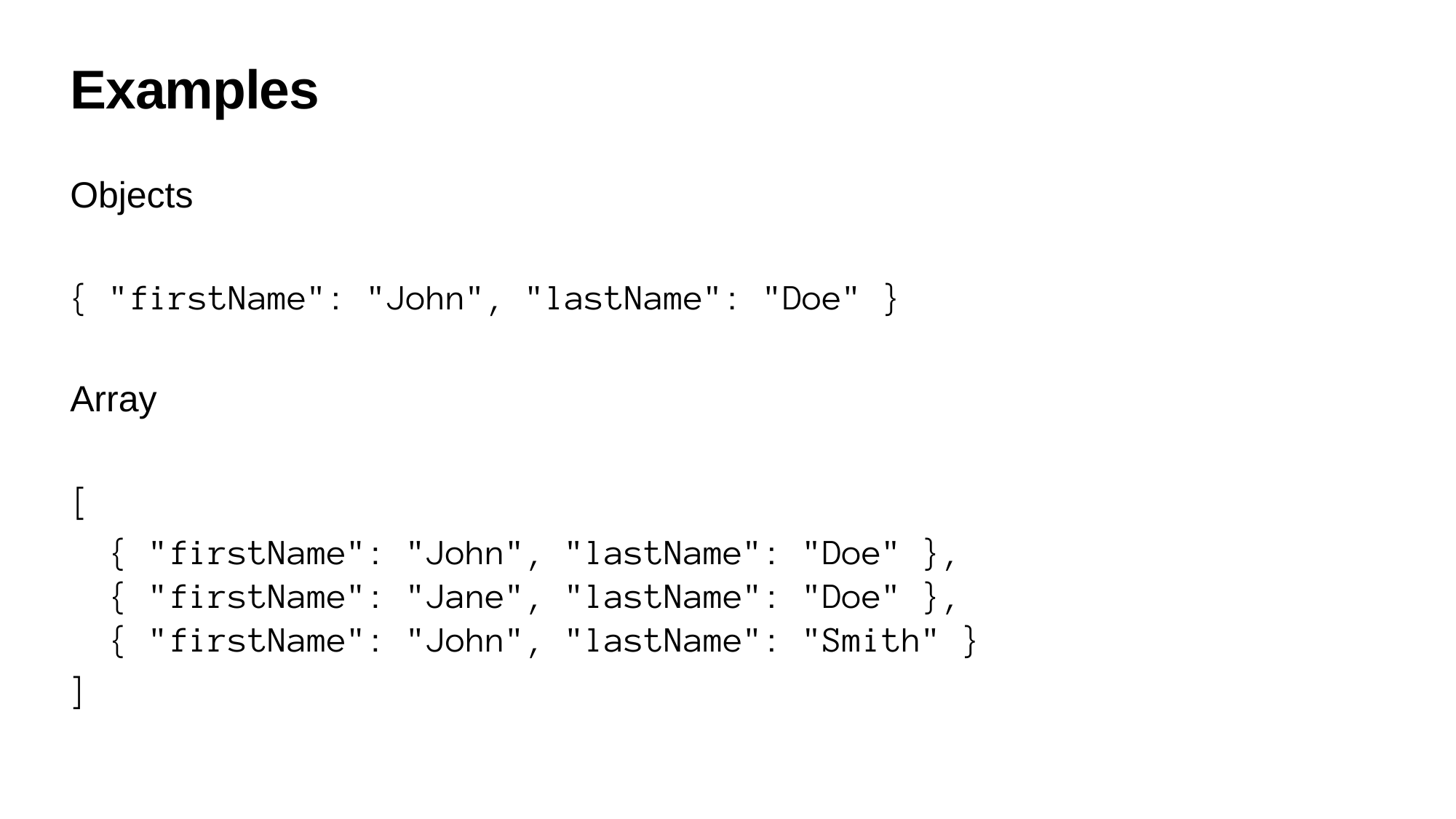

# Examples
Objects

{ "firstName": "John", "lastName": "Doe" }

Array

[
  { "firstName": "John", "lastName": "Doe" }, 
  { "firstName": "Jane", "lastName": "Doe" }, 
  { "firstName": "John", "lastName": "Smith" }
]